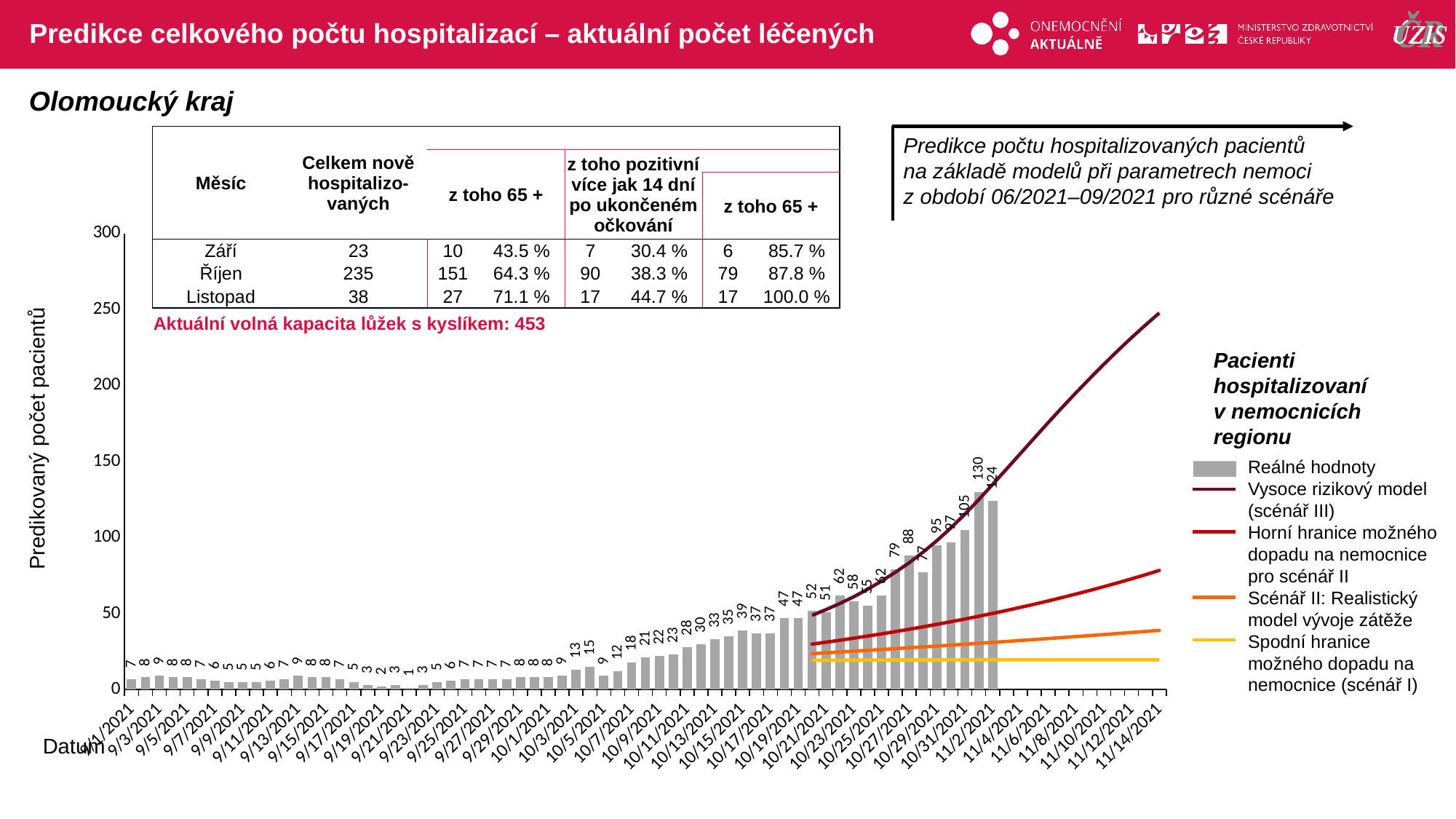

# Predikce celkového počtu hospitalizací – aktuální počet léčených
Olomoucký kraj
| Měsíc | Celkem nově hospitalizo-vaných |  |  |  |  |  |  |
| --- | --- | --- | --- | --- | --- | --- | --- |
|  |  | z toho 65 + |  | z toho pozitivní více jak 14 dní po ukončeném očkování |  |  |  |
|  |  |  |  |  |  | z toho 65 + |  |
| Září | 23 | 10 | 43.5 % | 7 | 30.4 % | 6 | 85.7 % |
| Říjen | 235 | 151 | 64.3 % | 90 | 38.3 % | 79 | 87.8 % |
| Listopad | 38 | 27 | 71.1 % | 17 | 44.7 % | 17 | 100.0 % |
| Aktuální volná kapacita lůžek s kyslíkem: 453 |  |  |  |  |  |  |  |
Predikce počtu hospitalizovaných pacientů na základě modelů při parametrech nemoci z období 06/2021–09/2021 pro různé scénáře

### Chart

| Category |  |  |  |  |  |  |
|---|---|---|---|---|---|---|
| 44440 | 7.0 | None | None | None | None | None |
| 44441 | 8.0 | None | None | None | None | None |
| 44442 | 9.0 | None | None | None | None | None |
| 44443 | 8.0 | None | None | None | None | None |
| 44444 | 8.0 | None | None | None | None | None |
| 44445 | 7.0 | None | None | None | None | None |
| 44446 | 6.0 | None | None | None | None | None |
| 44447 | 5.0 | None | None | None | None | None |
| 44448 | 5.0 | None | None | None | None | None |
| 44449 | 5.0 | None | None | None | None | None |
| 44450 | 6.0 | None | None | None | None | None |
| 44451 | 7.0 | None | None | None | None | None |
| 44452 | 9.0 | None | None | None | None | None |
| 44453 | 8.0 | None | None | None | None | None |
| 44454 | 8.0 | None | None | None | None | None |
| 44455 | 7.0 | None | None | None | None | None |
| 44456 | 5.0 | None | None | None | None | None |
| 44457 | 3.0 | None | None | None | None | None |
| 44458 | 2.0 | None | None | None | None | None |
| 44459 | 3.0 | None | None | None | None | None |
| 44460 | 1.0 | None | None | None | None | None |
| 44461 | 3.0 | None | None | None | None | None |
| 44462 | 5.0 | None | None | None | None | None |
| 44463 | 6.0 | None | None | None | None | None |
| 44464 | 7.0 | None | None | None | None | None |
| 44465 | 7.0 | None | None | None | None | None |
| 44466 | 7.0 | None | None | None | None | None |
| 44467 | 7.0 | None | None | None | None | None |
| 44468 | 8.0 | None | None | None | None | None |
| 44469 | 8.0 | None | None | None | None | None |
| 44470 | 8.0 | None | None | None | None | None |
| 44471 | 9.0 | None | None | None | None | None |
| 44472 | 13.0 | None | None | None | None | None |
| 44473 | 15.0 | None | None | None | None | None |
| 44474 | 9.0 | None | None | None | None | None |
| 44475 | 12.0 | None | None | None | None | None |
| 44476 | 18.0 | None | None | None | None | None |
| 44477 | 21.0 | None | None | None | None | None |
| 44478 | 22.0 | None | None | None | None | None |
| 44479 | 23.0 | None | None | None | None | None |
| 44480 | 28.0 | None | None | None | None | None |
| 44481 | 30.0 | None | None | None | None | None |
| 44482 | 33.0 | None | None | None | None | None |
| 44483 | 35.0 | None | None | None | None | None |
| 44484 | 39.0 | None | None | None | None | None |
| 44485 | 37.0 | None | None | None | None | None |
| 44486 | 37.0 | None | None | None | None | None |
| 44487 | 47.0 | None | None | None | None | None |
| 44488 | 47.0 | None | None | None | None | None |
| 44489 | 52.0 | 19.18855899384043 | 23.609352703029245 | 29.885289160747295 | 48.80268897094798 | None |
| 44490 | 51.0 | 19.255265687906235 | 24.14613351027679 | 31.14318627318735 | 52.5622042278367 | None |
| 44491 | 62.0 | 19.311839653266038 | 24.68723538821679 | 32.4455393401383 | 56.59320887552734 | None |
| 44492 | 58.0 | 19.35989425977424 | 25.23329107475167 | 33.79359030719791 | 61.014861834027826 | None |
| 44493 | 55.0 | 19.400889118251282 | 25.784793916501275 | 35.18860743745904 | 65.92899678717043 | None |
| 44494 | 62.0 | 19.435958166317977 | 26.34213622895897 | 36.631878532189965 | 71.33934987320416 | None |
| 44495 | 79.0 | 19.46596215158198 | 26.90557964428734 | 38.12469711838486 | 77.16071117079913 | None |
| 44496 | 88.0 | 19.491624219301034 | 27.475317314607544 | 39.66836130506776 | 83.43449900687402 | None |
| 44497 | 77.0 | 19.513488243579612 | 28.051508628301658 | 41.26417452092236 | 90.43016626805942 | None |
| 44498 | 95.0 | 19.53211634334491 | 28.634226688334383 | 42.91389849707321 | 98.03577933834913 | None |
| 44499 | 97.0 | 19.547987442665164 | 29.22354542573653 | 44.619354480547756 | 106.32254750454011 | None |
| 44500 | 105.0 | 19.561509583774942 | 29.81953960898487 | 46.38242524487977 | 115.30516535271454 | None |
| 44501 | 130.0 | 19.573030417745112 | 30.422284853488208 | 48.20505716863628 | 124.90134664538283 | None |
| 44502 | 124.0 | 19.582846142510196 | 31.031857631180912 | 50.0892623841626 | 134.92960166863406 | None |
| 44503 | None | 19.591209118047672 | 31.648335280225137 | 52.03712099891761 | 145.0481482417537 | None |
| 44504 | None | 19.598334354493716 | 32.2717960148229 | 54.05078339185151 | 155.18719114344256 | None |
| 44505 | None | 19.60440504000325 | 32.90231893513934 | 56.13247258736137 | 165.4421888110535 | None |
| 44506 | None | 19.609577250474405 | 33.53998403733839 | 58.284486709445005 | 175.58299961535226 | None |
| 44507 | None | 19.613983962223173 | 34.18487222373208 | 60.50920151876269 | 185.4966965043857 | None |
| 44508 | None | 19.61773847077324 | 34.83706531304485 | 62.80907303540743 | 195.20624561126462 | None |
| 44509 | None | 19.620937303657296 | 35.49664605079411 | 65.18664025027938 | 204.67491137722823 | None |
| 44510 | None | 19.623662702117226 | 36.163698119788414 | 67.64452792805747 | 213.85719293255943 | None |
| 44511 | None | 19.62598473550709 | 36.838306150744465 | 70.18544950486293 | 222.77686504895556 | None |
| 44512 | None | 19.627963102759775 | 37.52055573302452 | 72.81221008381337 | 231.4083912879125 | None |
| 44513 | None | 19.629648667232527 | 38.21053342549529 | 75.52770953177462 | 239.68686618298676 | None |
| 44514 | None | 19.63108476439191 | 38.90832676750993 | 78.33494568072895 | 247.65484054338845 | None |
Pacienti hospitalizovaní v nemocnicích regionu
Predikovaný počet pacientů
Reálné hodnoty
Vysoce rizikový model (scénář III)
Horní hranice možného dopadu na nemocnice pro scénář II
Scénář II: Realistický model vývoje zátěže
Spodní hranice možného dopadu na nemocnice (scénář I)

Datum